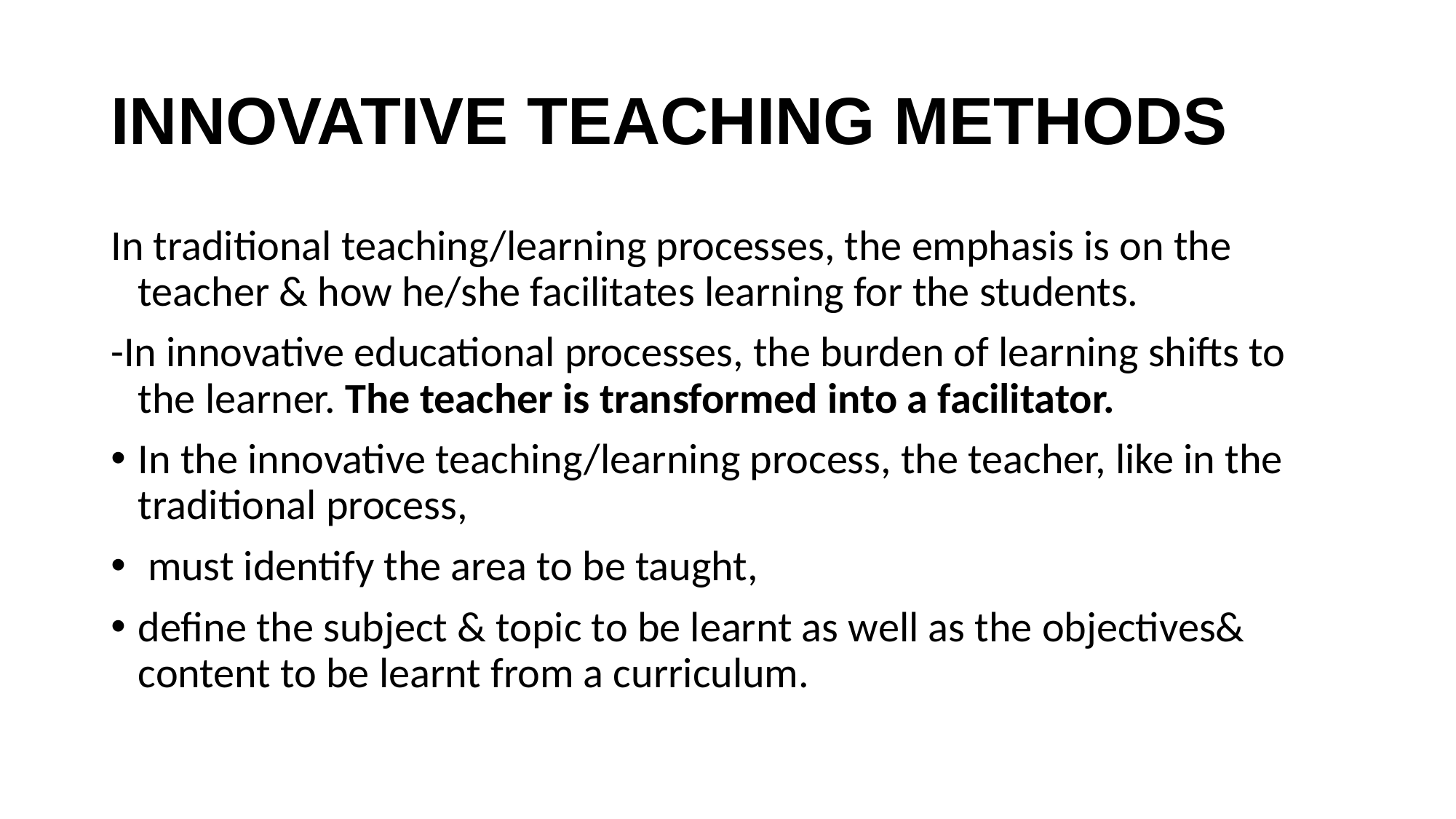

# INNOVATIVE TEACHING METHODS
In traditional teaching/learning processes, the emphasis is on the teacher & how he/she facilitates learning for the students.
-In innovative educational processes, the burden of learning shifts to the learner. The teacher is transformed into a facilitator.
In the innovative teaching/learning process, the teacher, like in the traditional process,
 must identify the area to be taught,
define the subject & topic to be learnt as well as the objectives& content to be learnt from a curriculum.